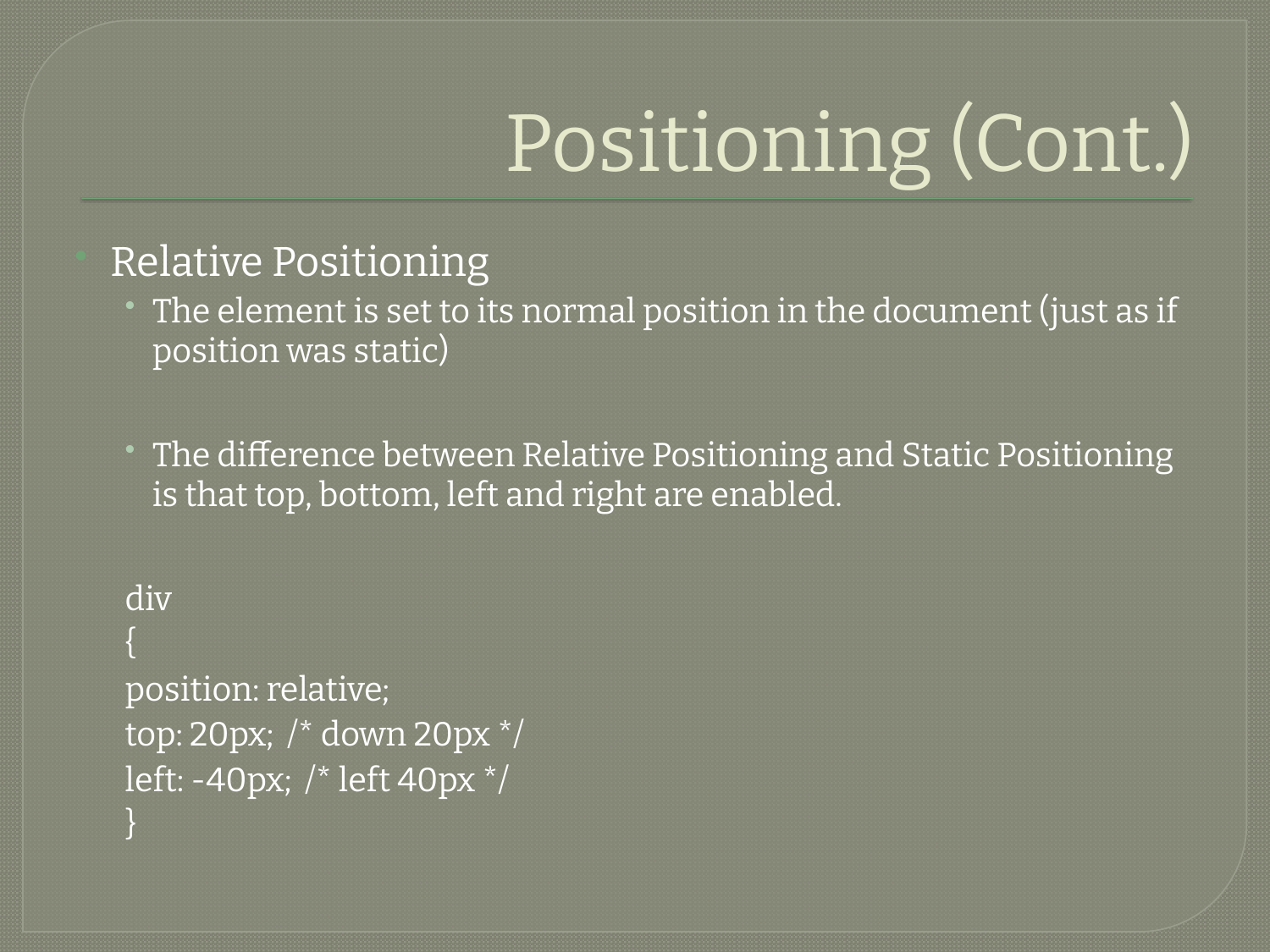

# Positioning (Cont.)
Relative Positioning
The element is set to its normal position in the document (just as if position was static)

The difference between Relative Positioning and Static Positioning is that top, bottom, left and right are enabled.

div
{
	position: relative;
	top: 20px;  /* down 20px */
	left: -40px;  /* left 40px */
}